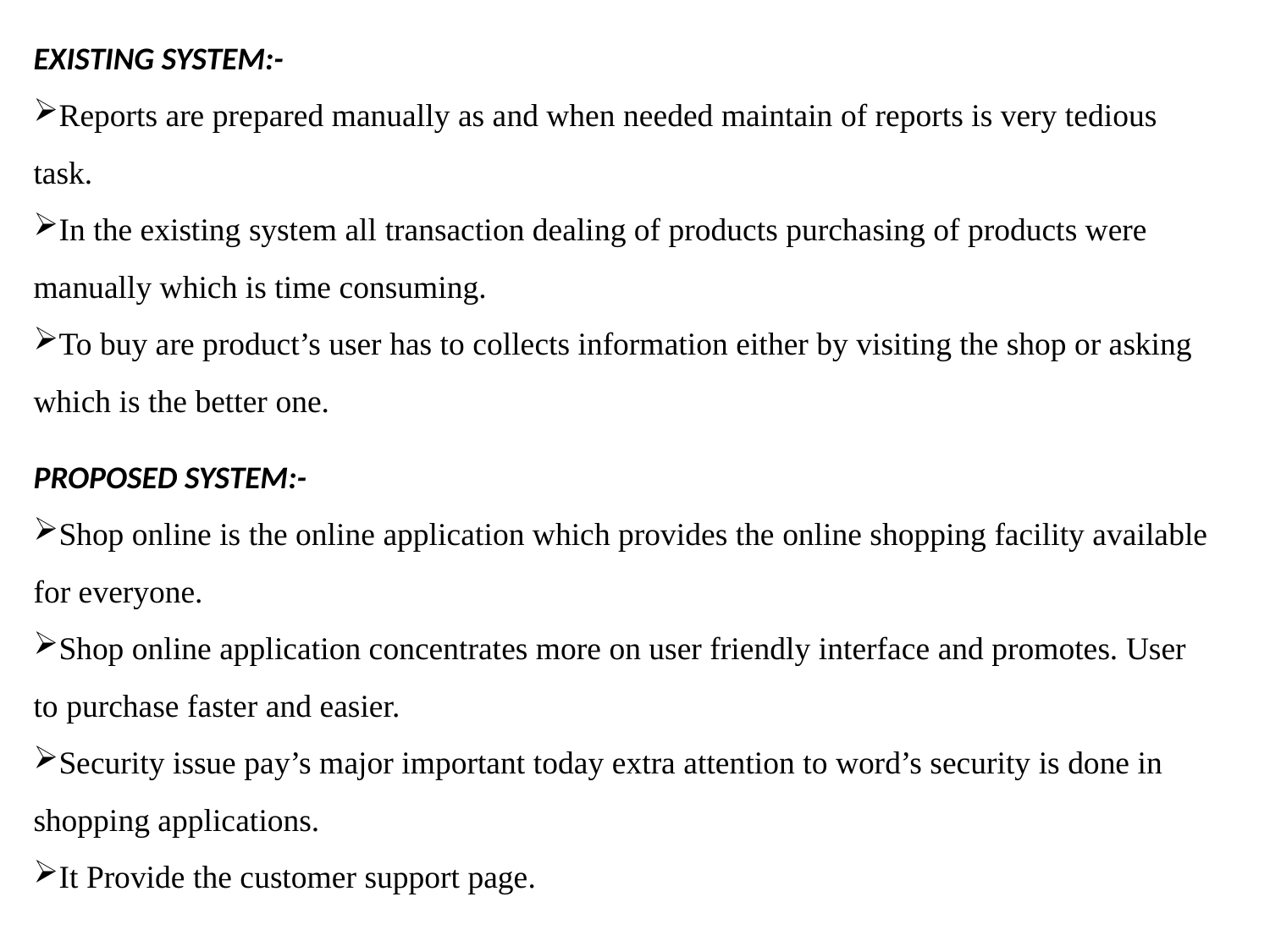

EXISTING SYSTEM:-
Reports are prepared manually as and when needed maintain of reports is very tedious task.
In the existing system all transaction dealing of products purchasing of products were manually which is time consuming.
To buy are product’s user has to collects information either by visiting the shop or asking which is the better one.

PROPOSED SYSTEM:-
Shop online is the online application which provides the online shopping facility available for everyone.
Shop online application concentrates more on user friendly interface and promotes. User to purchase faster and easier.
Security issue pay’s major important today extra attention to word’s security is done in shopping applications.
It Provide the customer support page.